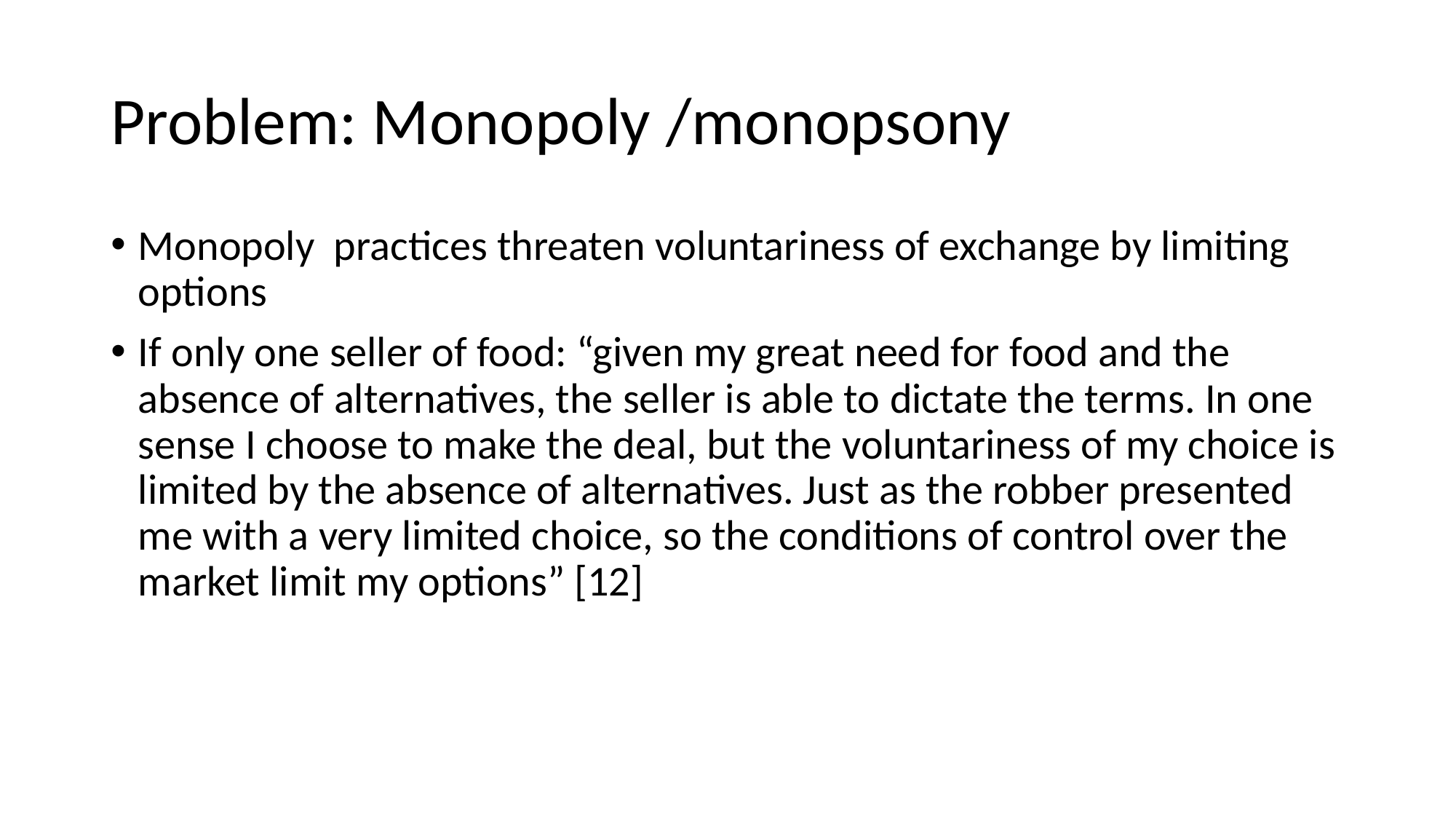

# Problem: Monopoly /monopsony
Monopoly  practices threaten voluntariness of exchange by limiting options
If only one seller of food: “given my great need for food and the absence of alternatives, the seller is able to dictate the terms. In one sense I choose to make the deal, but the voluntariness of my choice is limited by the absence of alternatives. Just as the robber presented me with a very limited choice, so the conditions of control over the market limit my options” [12]